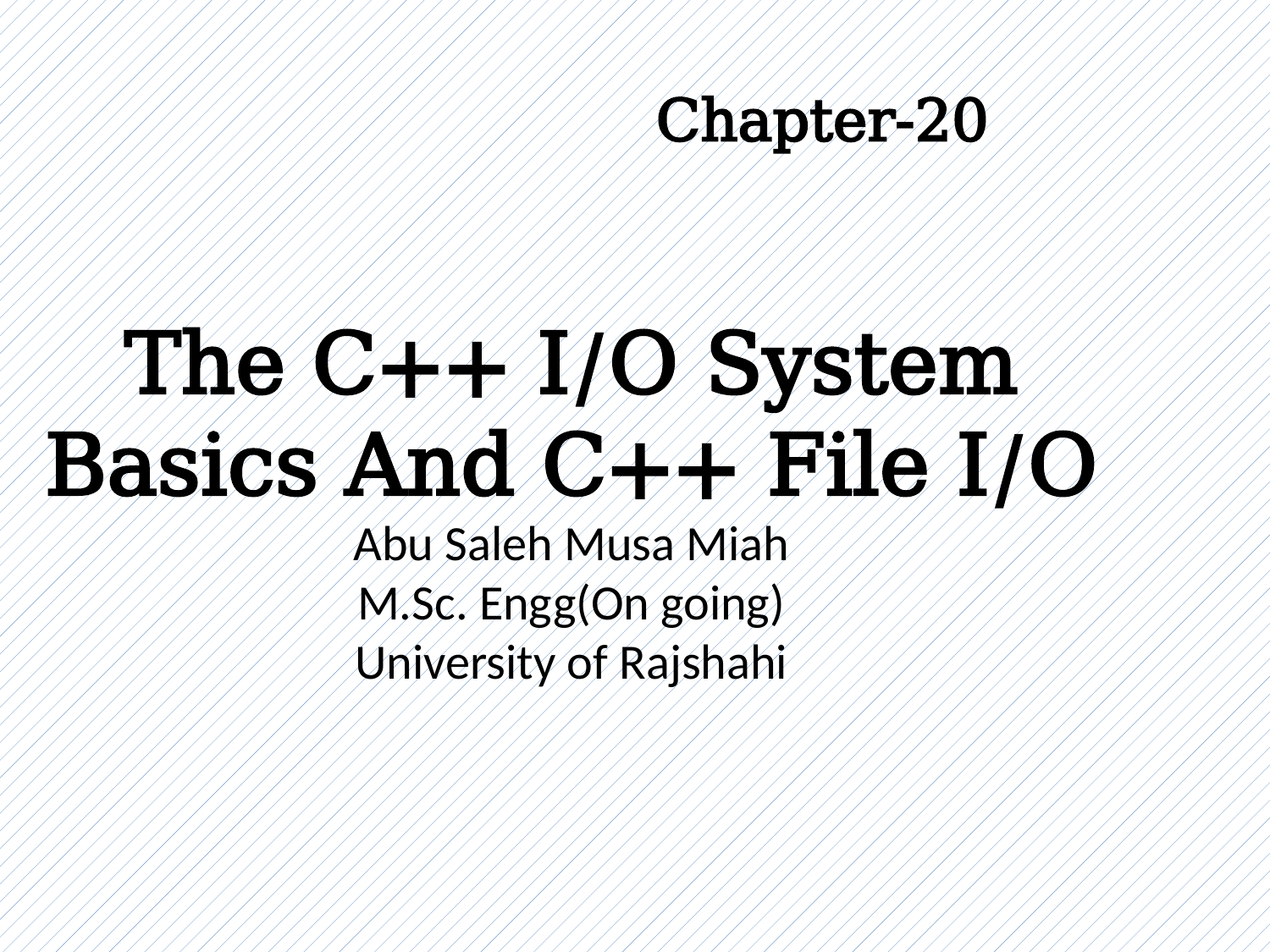

Chapter-20
The C++ I/O System Basics And C++ File I/O
Abu Saleh Musa Miah
M.Sc. Engg(On going)
University of Rajshahi